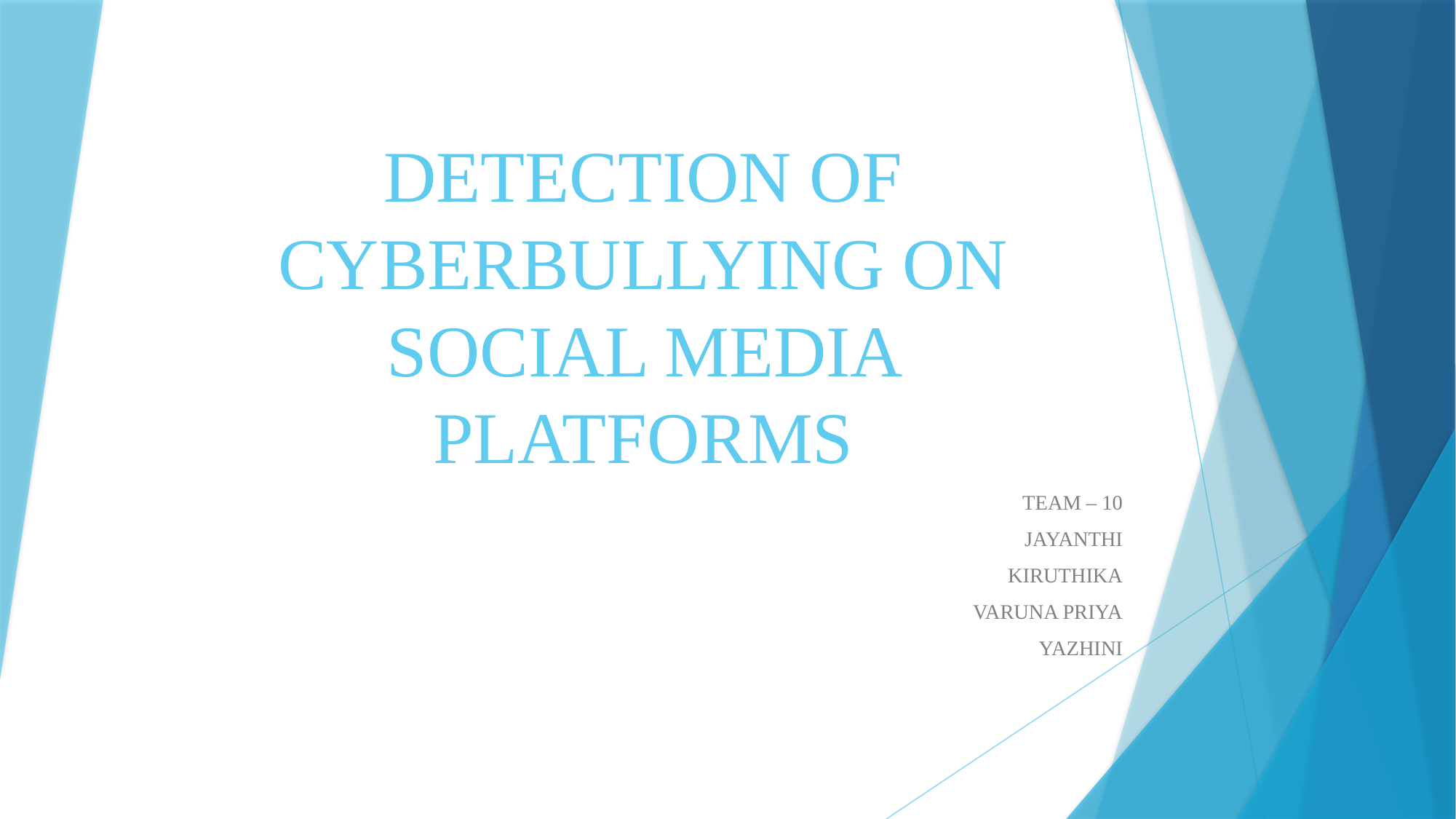

# DETECTION OF CYBERBULLYING ON SOCIAL MEDIA PLATFORMS
TEAM – 10
JAYANTHI
KIRUTHIKA
VARUNA PRIYA
YAZHINI